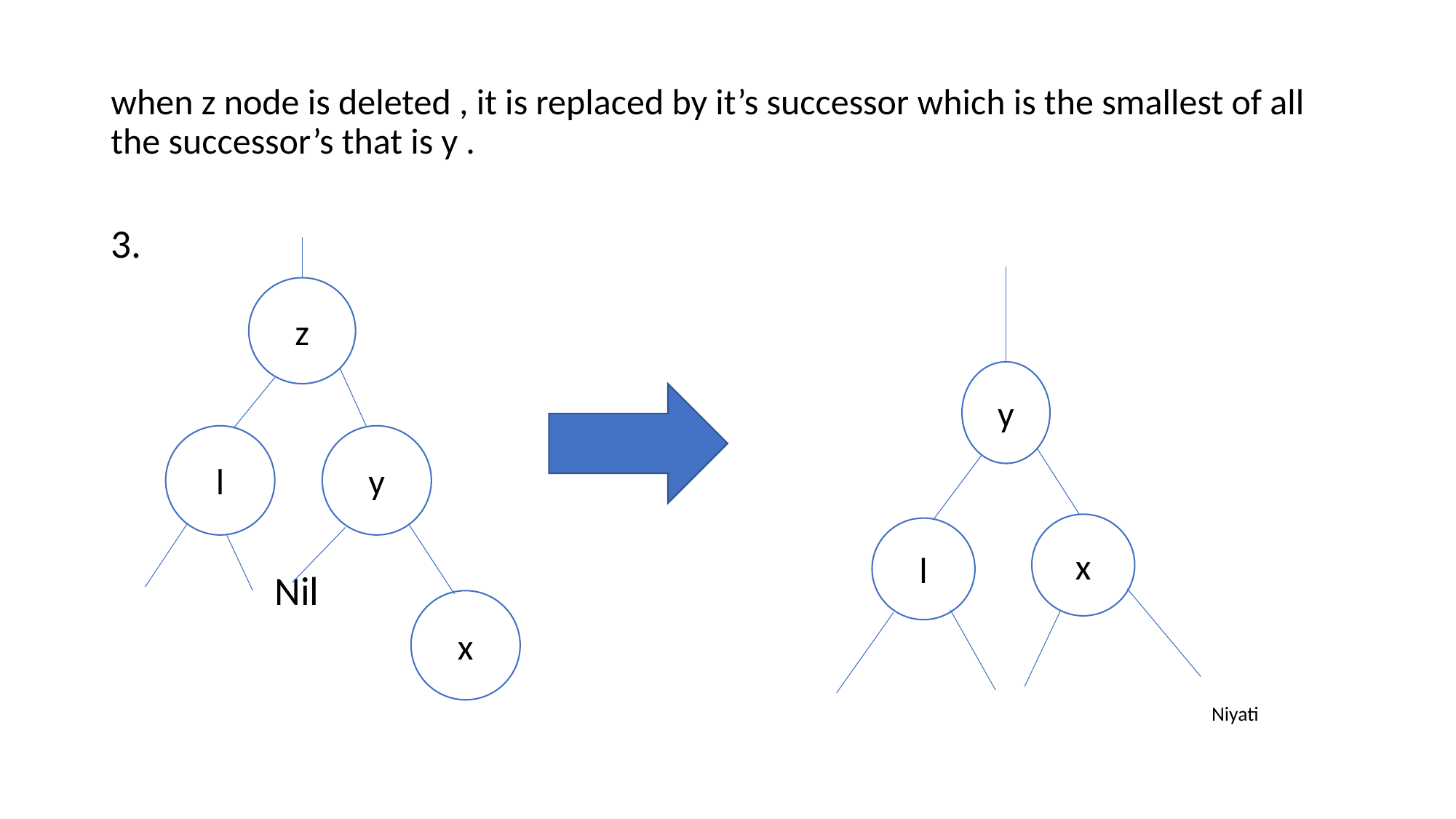

# when z node is deleted , it is replaced by it’s successor which is the smallest of all the successor’s that is y .
3.

                  Nil

                                                                                                                         Niyati
z
y

l
y
x
l
x